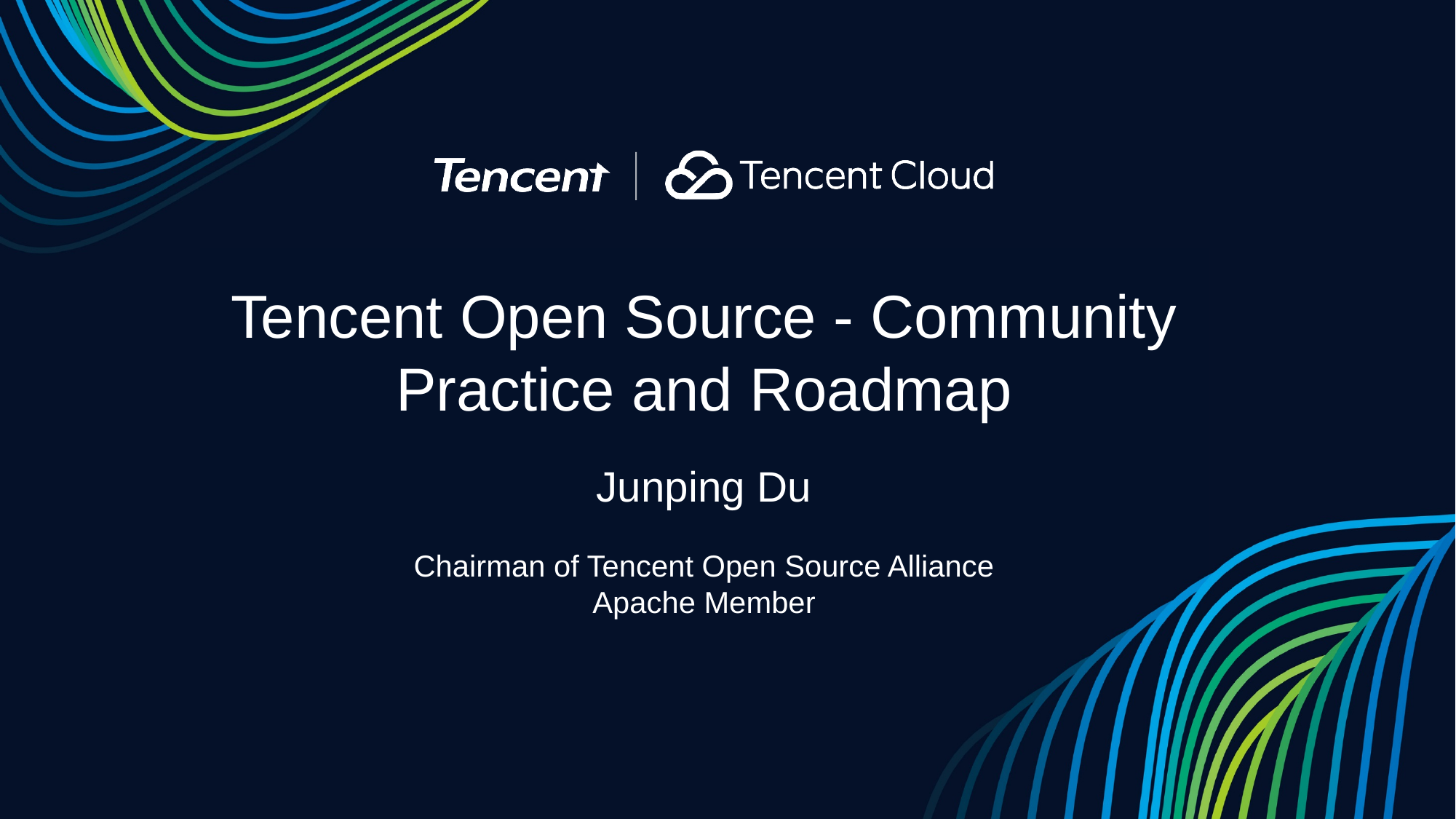

Tencent Open Source - Community Practice and Roadmap

Junping Du

Chairman of Tencent Open Source Alliance
Apache Member